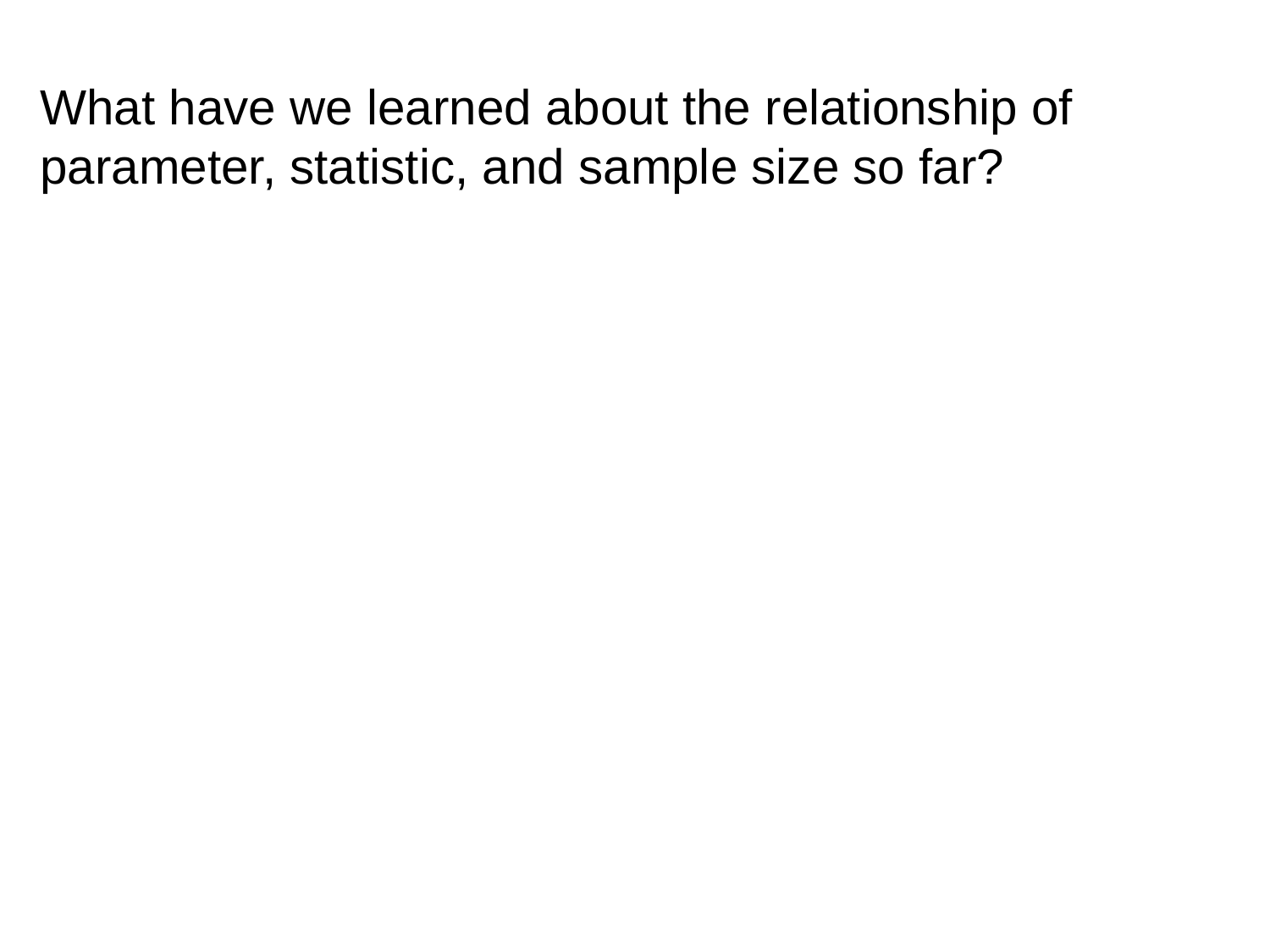

# What have we learned about the relationship of parameter, statistic, and sample size so far?